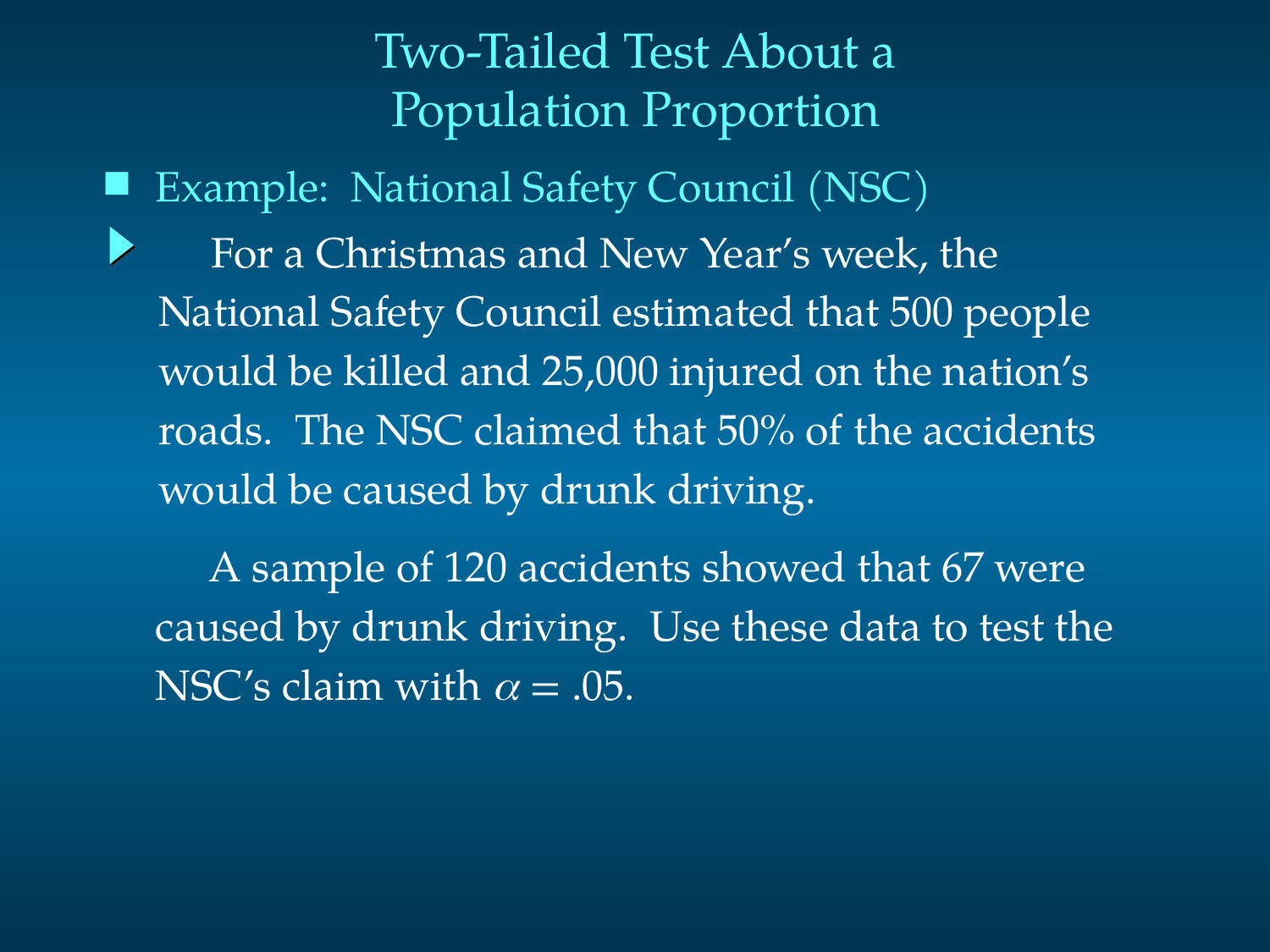

Two-Tailed Test About a
Population Proportion
Example:  National Safety Council (NSC)
     For a Christmas and New Year’s week, the
National Safety Council estimated that 500 people
would be killed and 25,000 injured on the nation’s
roads.  The NSC claimed that 50% of the accidents
would be caused by drunk driving.

     A sample of 120 accidents showed that 67 were
caused by drunk driving.  Use these data to test the
NSC’s claim with α = .05.